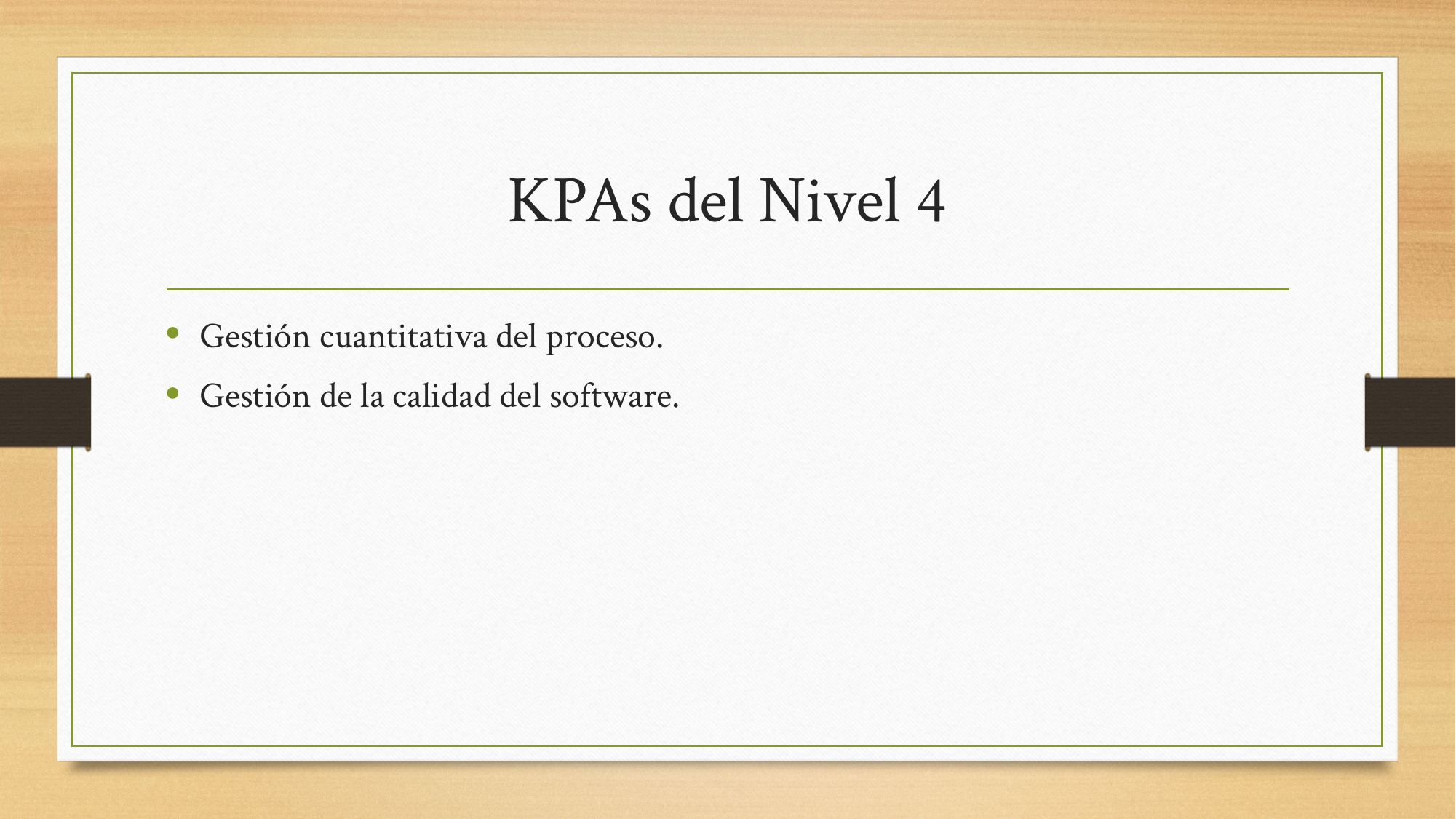

# KPAs del Nivel 4
Gestión cuantitativa del proceso.
Gestión de la calidad del software.